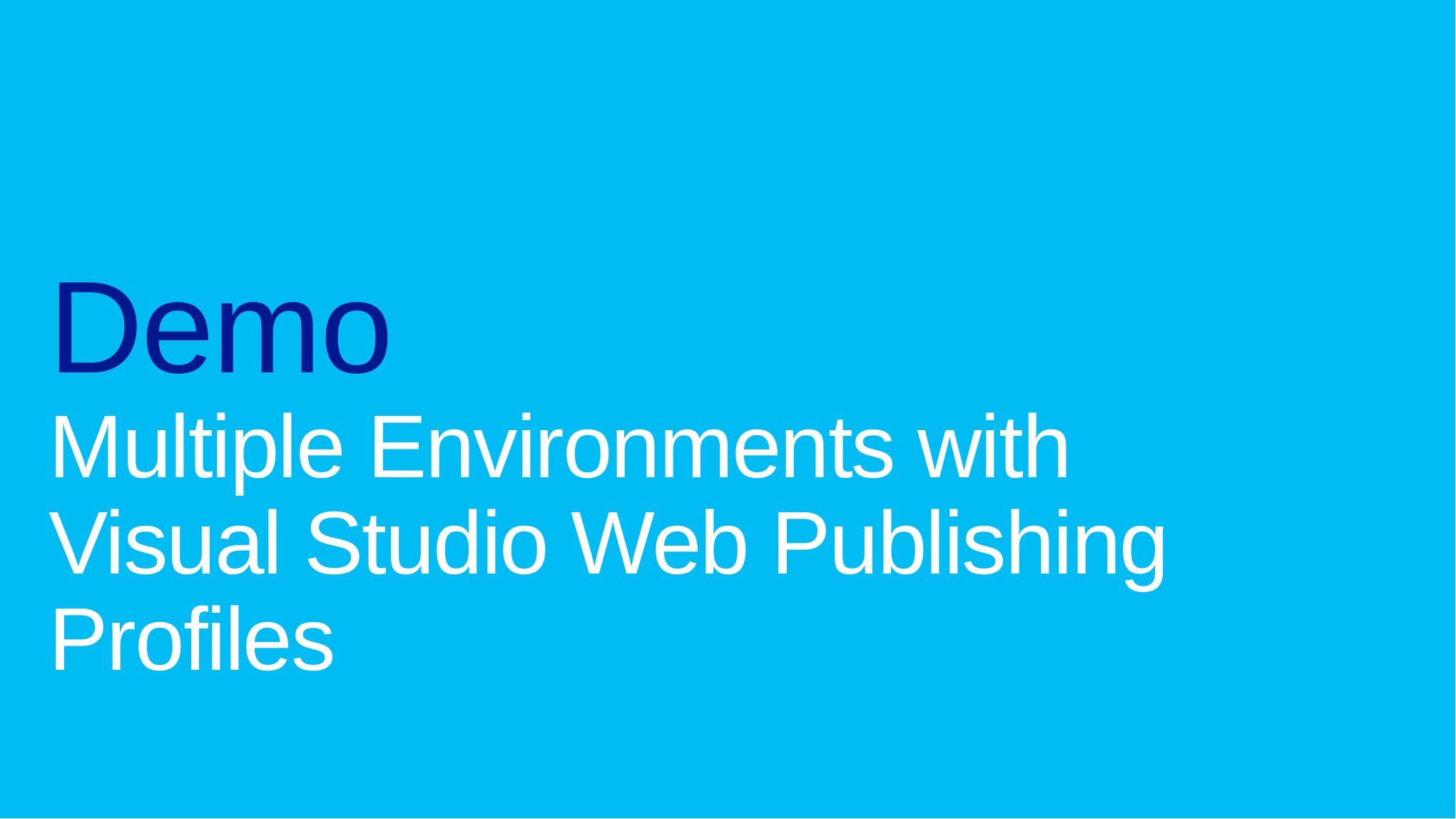

# Demo Multiple Environments with Visual Studio Web Publishing Profiles